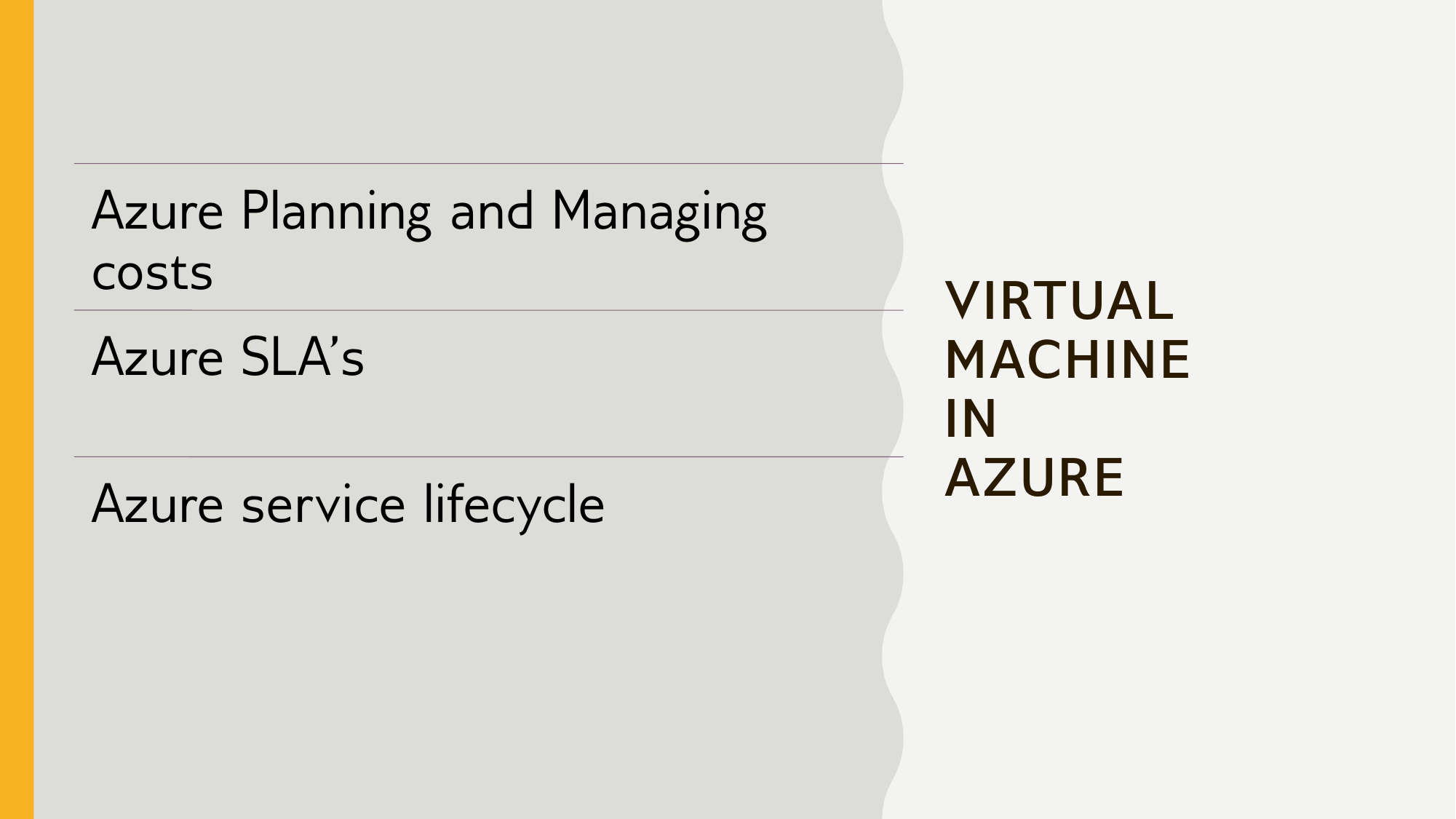

# Virtual machine in Azure
Azure Planning and Managing costs
Azure SLA’s
Azure service lifecycle